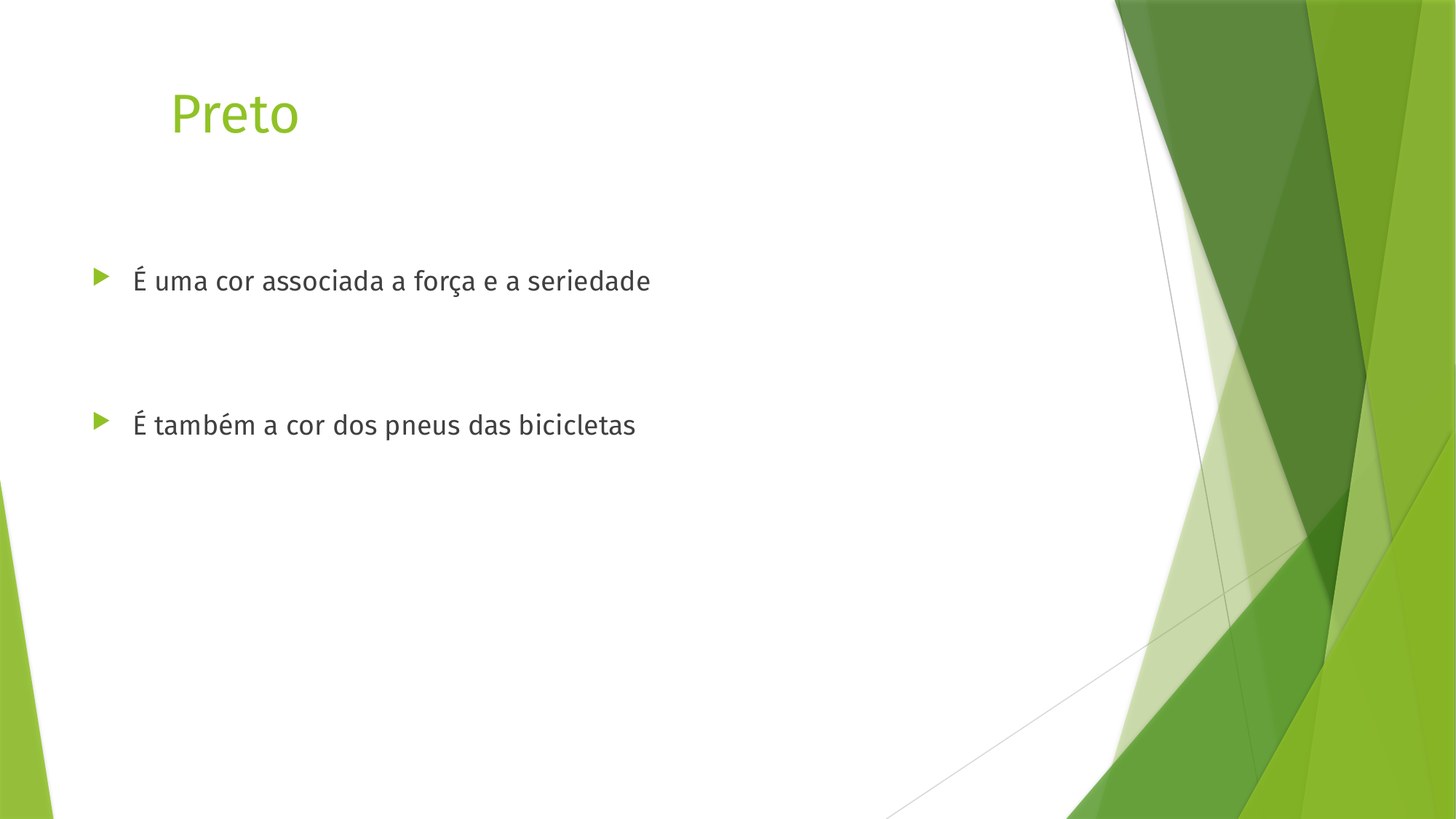

# Preto
É uma cor associada a força e a seriedade

É também a cor dos pneus das bicicletas